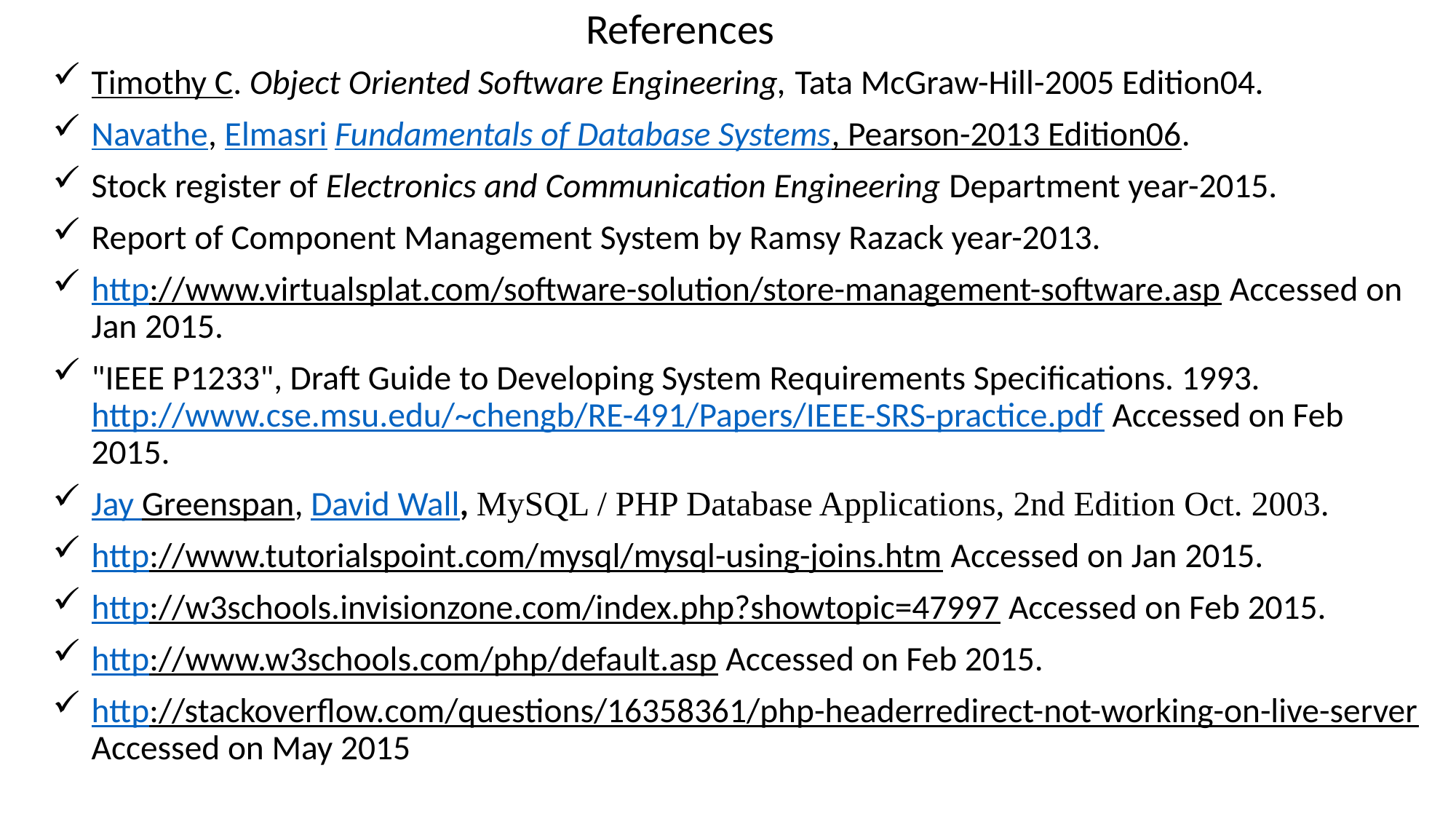

# References
Timothy C. Object Oriented Software Engineering, Tata McGraw-Hill-2005 Edition04.
Navathe, Elmasri Fundamentals of Database Systems, Pearson-2013 Edition06.
Stock register of Electronics and Communication Engineering Department year-2015.
Report of Component Management System by Ramsy Razack year-2013.
http://www.virtualsplat.com/software-solution/store-management-software.asp Accessed on Jan 2015.
"IEEE P1233", Draft Guide to Developing System Requirements Specifications. 1993. http://www.cse.msu.edu/~chengb/RE-491/Papers/IEEE-SRS-practice.pdf Accessed on Feb 2015.
Jay Greenspan, David Wall, MySQL / PHP Database Applications, 2nd Edition Oct. 2003.
http://www.tutorialspoint.com/mysql/mysql-using-joins.htm Accessed on Jan 2015.
http://w3schools.invisionzone.com/index.php?showtopic=47997 Accessed on Feb 2015.
http://www.w3schools.com/php/default.asp Accessed on Feb 2015.
http://stackoverflow.com/questions/16358361/php-headerredirect-not-working-on-live-server Accessed on May 2015